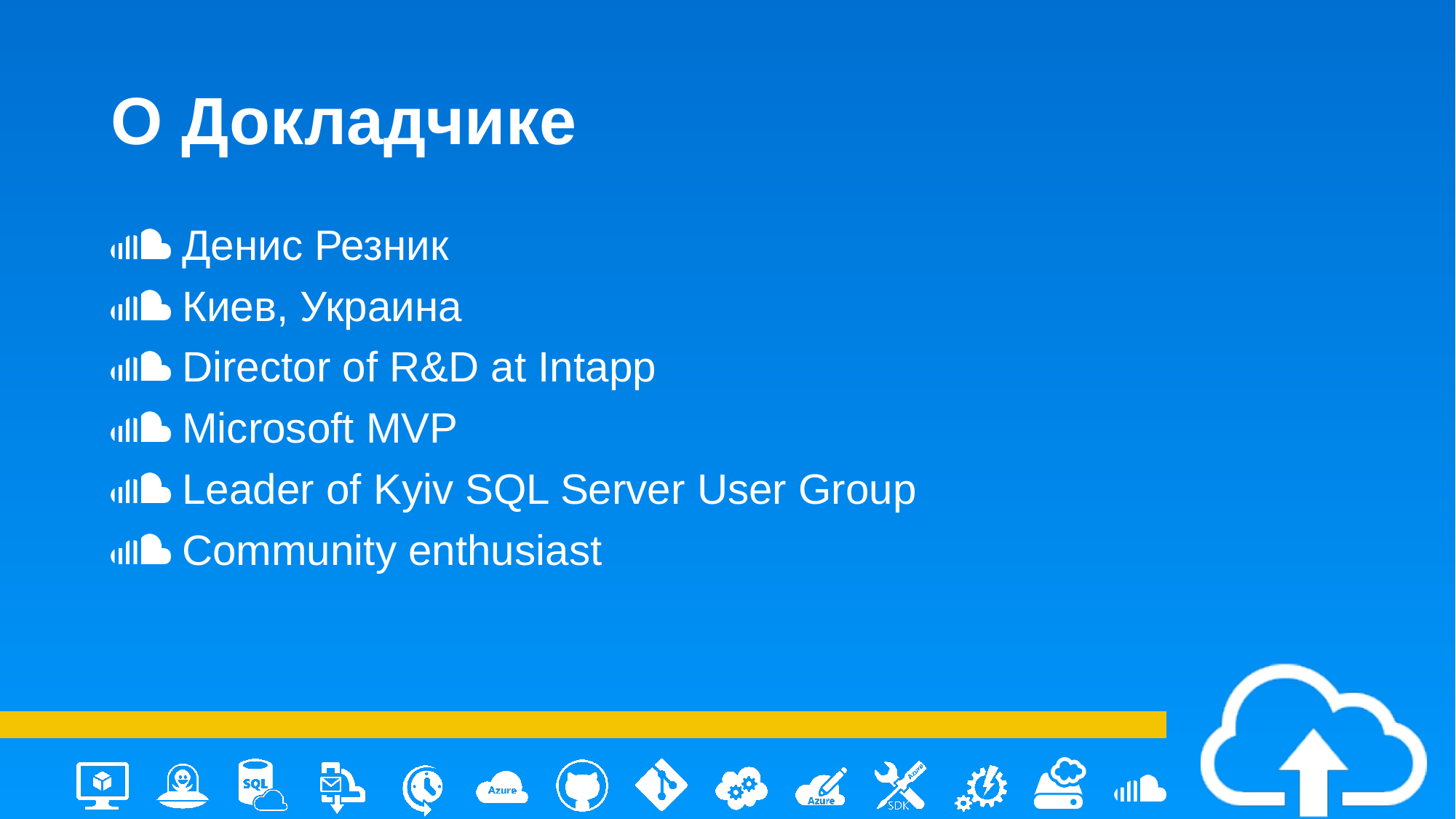

# О Докладчике
 Денис Резник
 Киев, Украина
 Director of R&D at Intapp
 Microsoft MVP
 Leader of Kyiv SQL Server User Group
 Community enthusiast